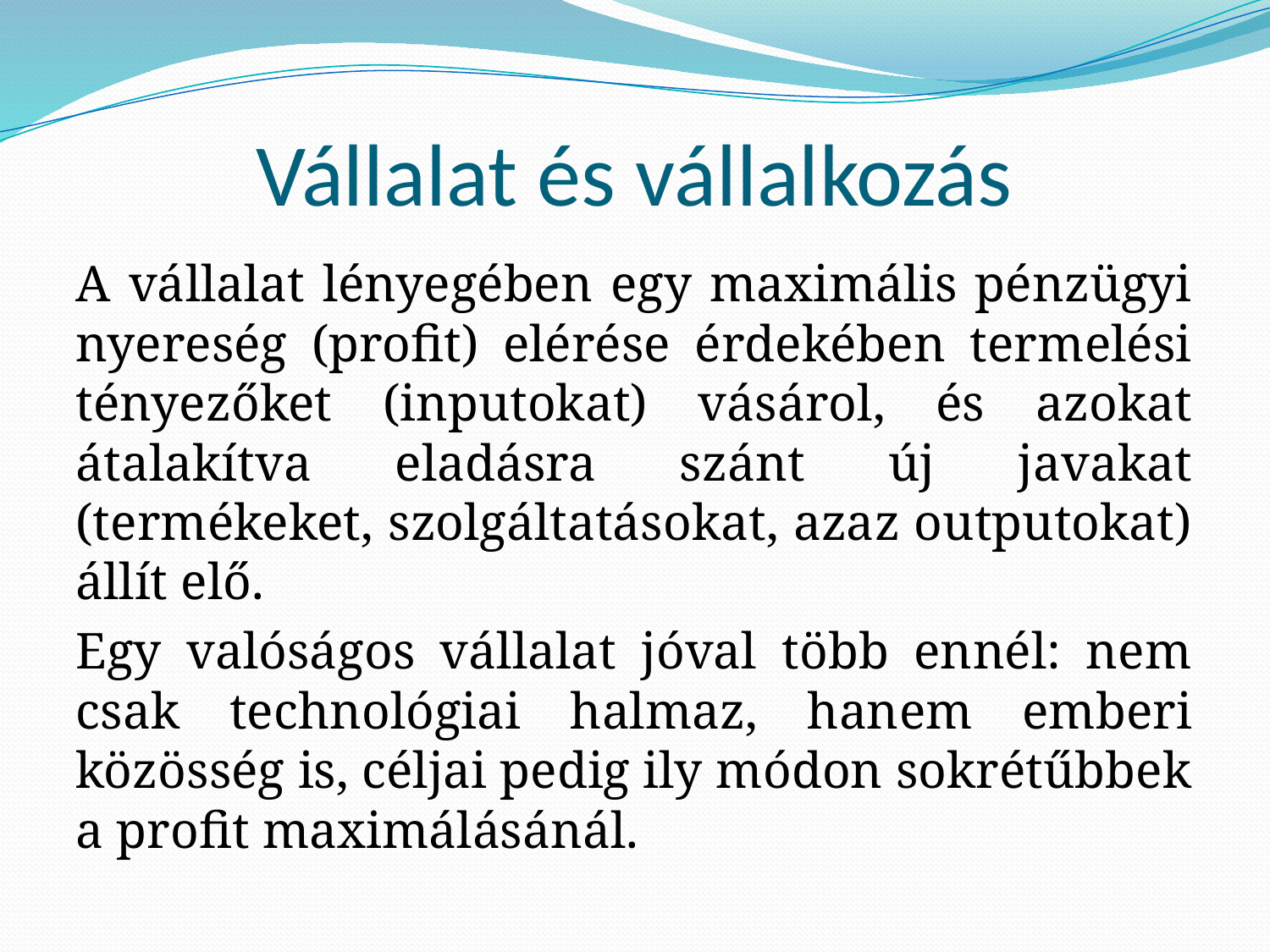

# Vállalat és vállalkozás
A vállalat lényegében egy maximális pénzügyi nyereség (profit) elérése érdekében termelési tényezőket (inputokat) vásárol, és azokat átalakítva eladásra szánt új javakat (termékeket, szolgáltatásokat, azaz outputokat) állít elő.
Egy valóságos vállalat jóval több ennél: nem csak technológiai halmaz, hanem emberi közösség is, céljai pedig ily módon sokrétűbbek a profit maximálásánál.